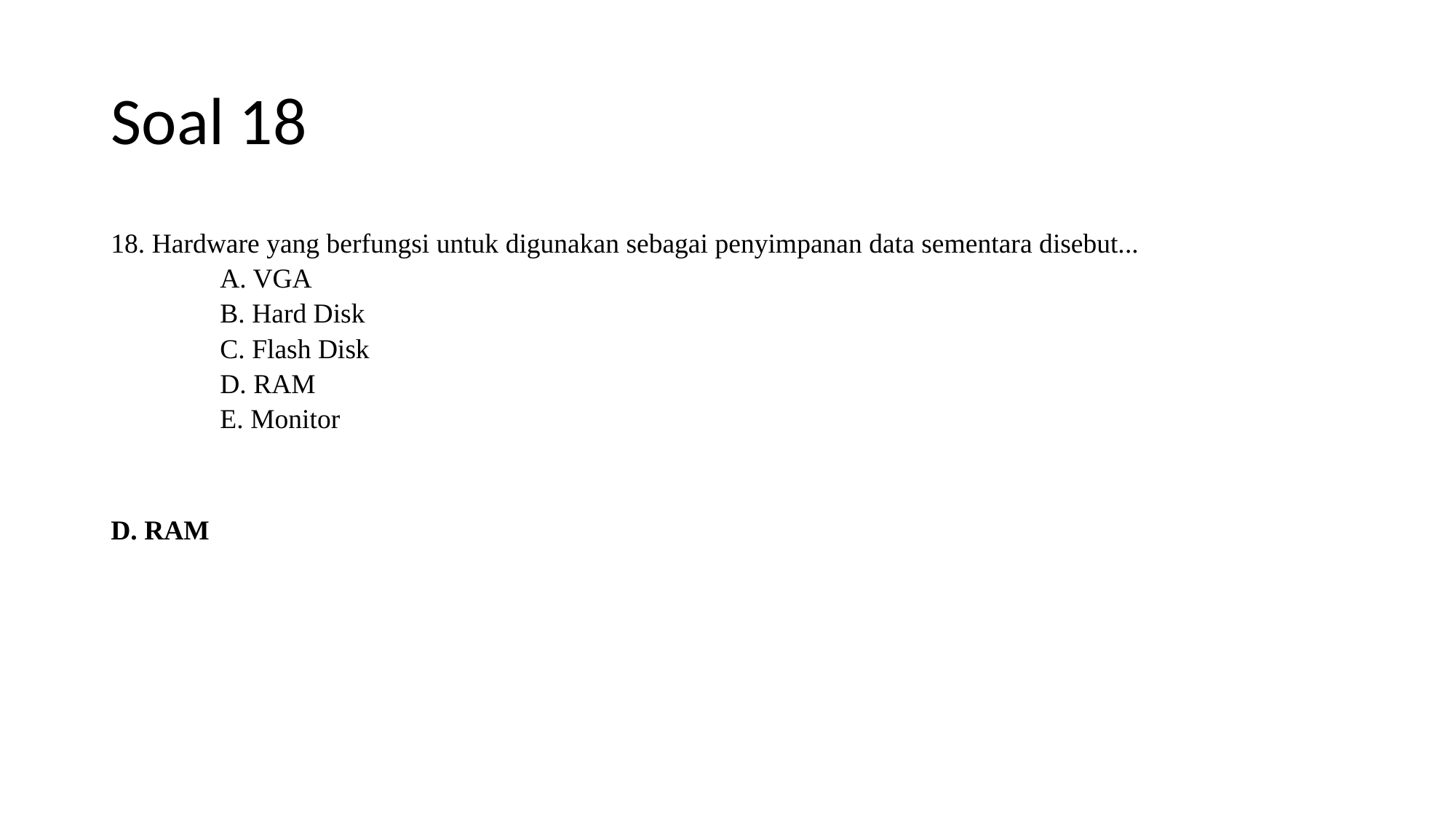

# Soal 18
18. Hardware yang berfungsi untuk digunakan sebagai penyimpanan data sementara disebut...
	A. VGA
	B. Hard Disk
	C. Flash Disk
	D. RAM
	E. Monitor
D. RAM